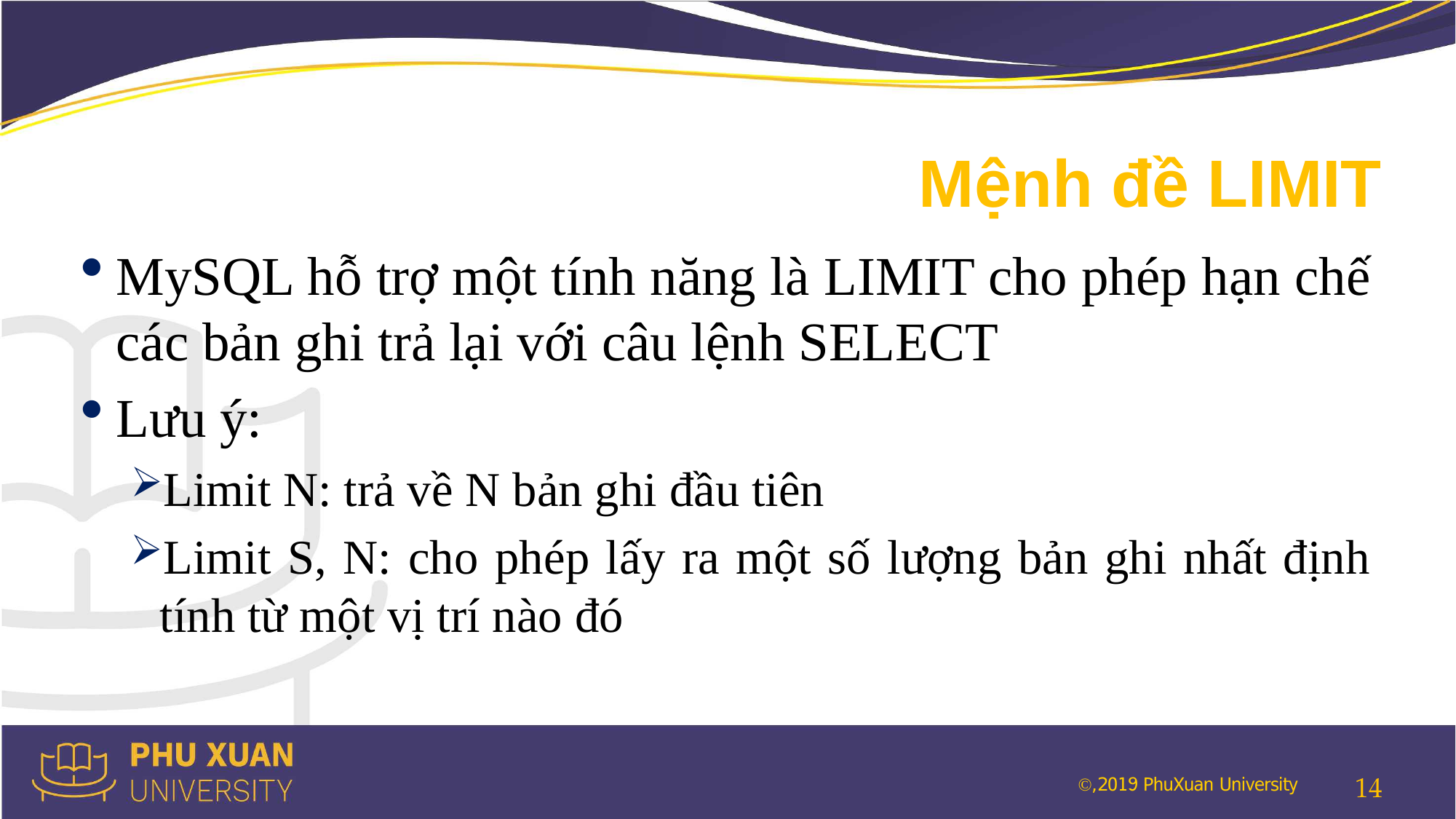

# Mệnh đề LIMIT
MySQL hỗ trợ một tính năng là LIMIT cho phép hạn chế các bản ghi trả lại với câu lệnh SELECT
Lưu ý:
Limit N: trả về N bản ghi đầu tiên
Limit S, N: cho phép lấy ra một số lượng bản ghi nhất định tính từ một vị trí nào đó
14